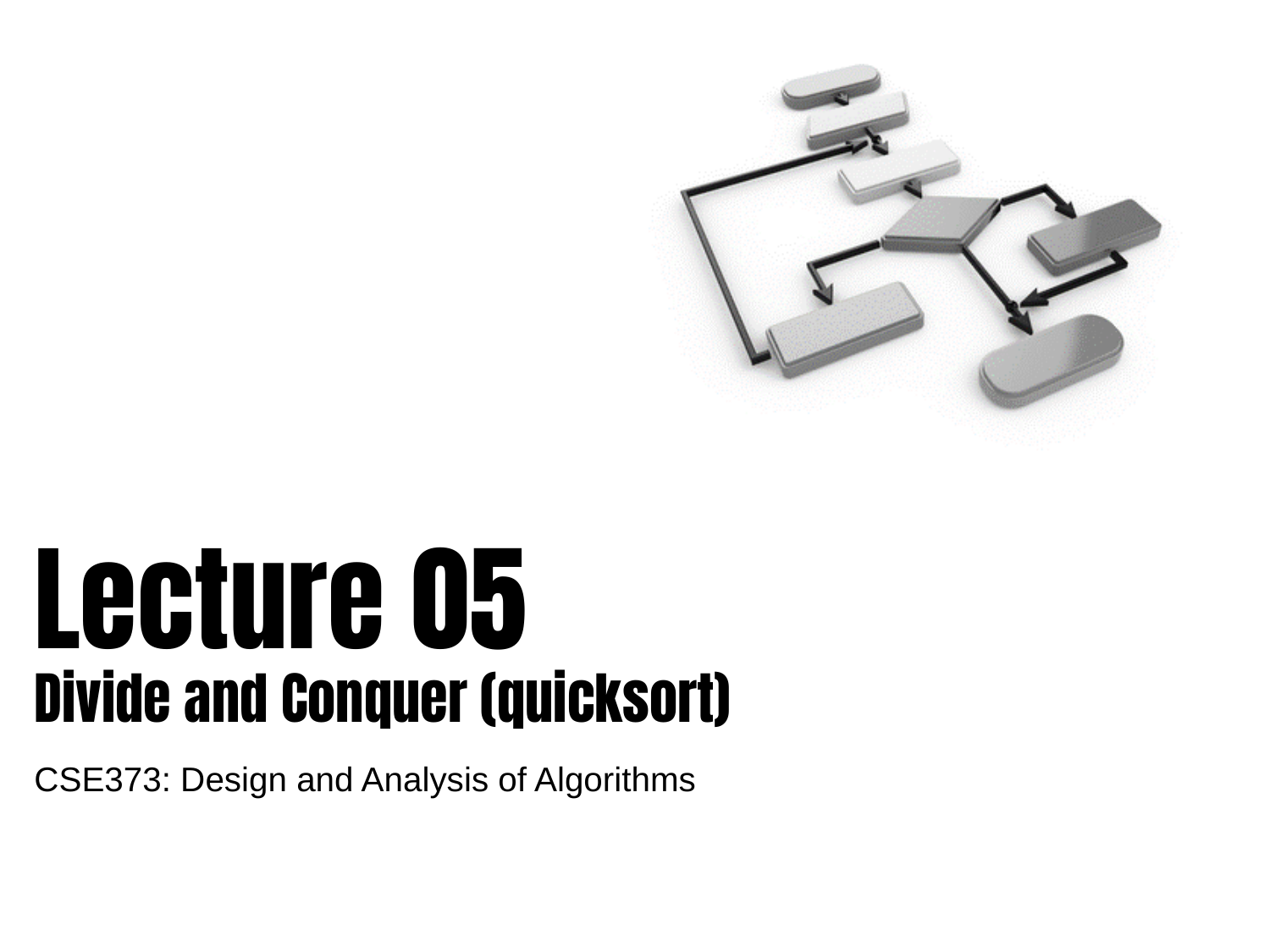

# Lecture 05 Divide and Conquer (quicksort)
CSE373: Design and Analysis of Algorithms